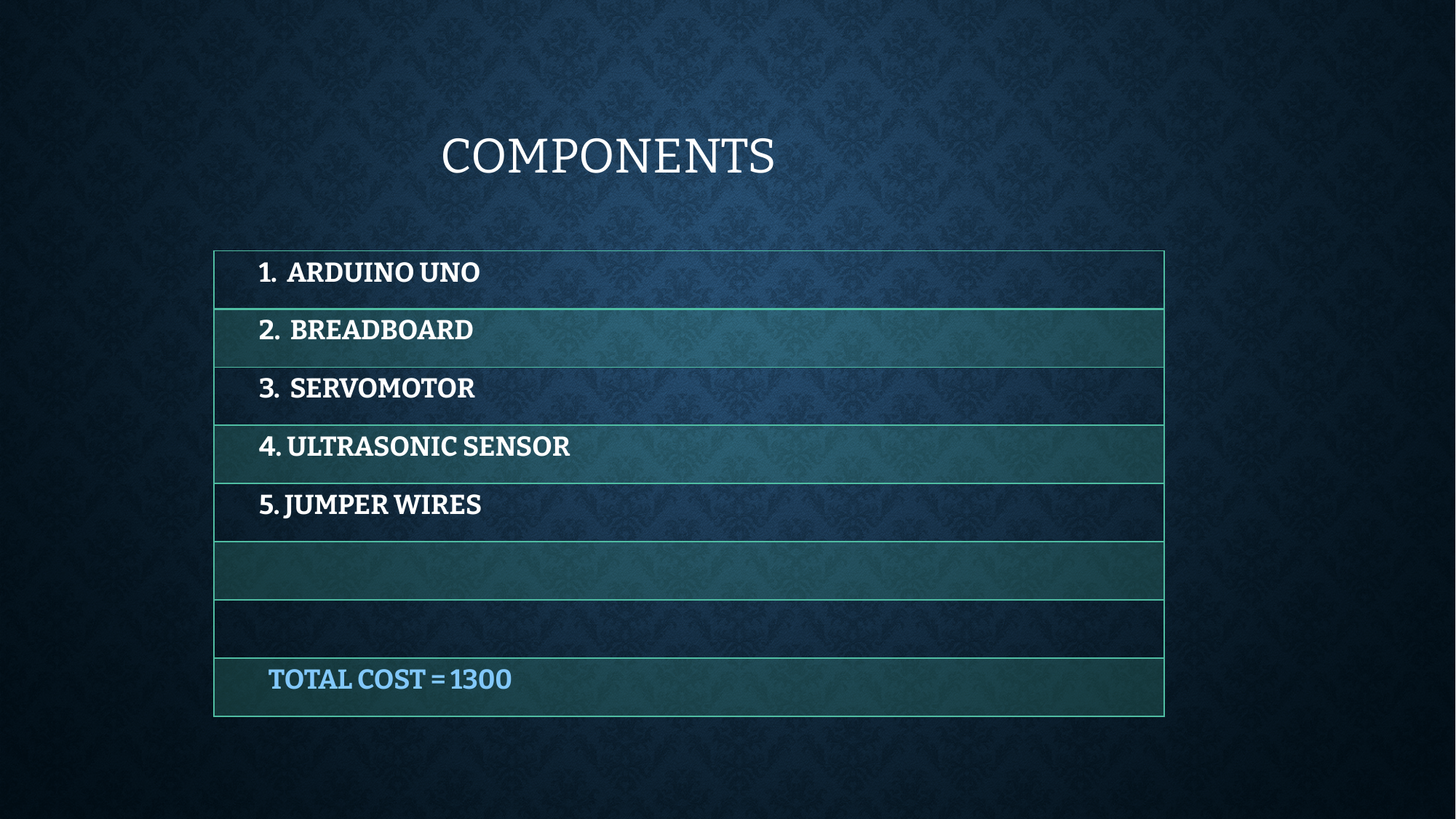

COMPONENTS
| 1. ARDUINO UNO |
| --- |
| 2. BREADBOARD |
| 3. SERVOMOTOR |
| 4. ULTRASONIC SENSOR |
| 5. JUMPER WIRES |
|  |
|  |
| TOTAL COST = 1300 |